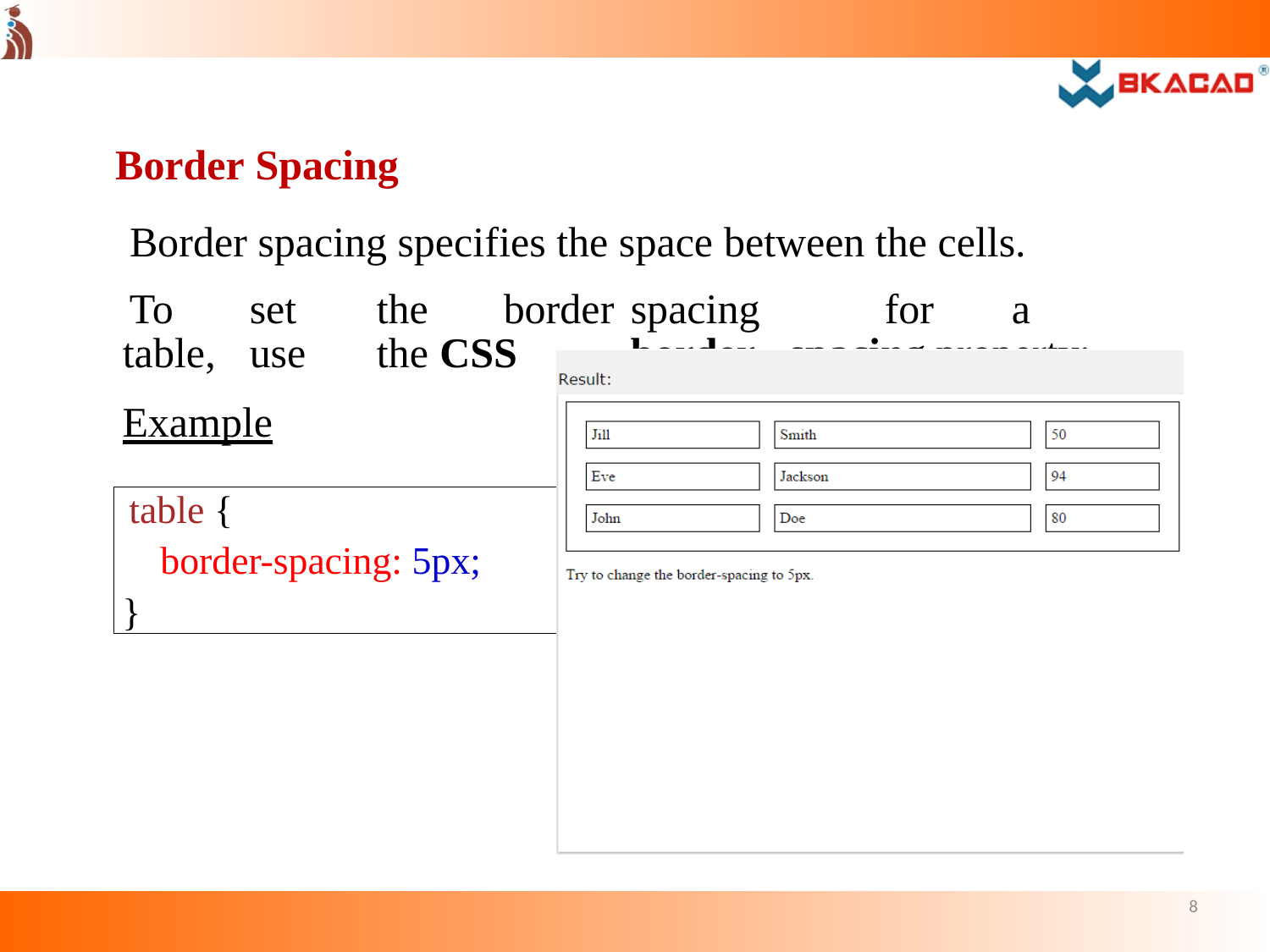

Border Spacing
Border spacing specifies the space between the cells.
To	set	the	border	spacing	for	a	table,	use	the CSS	border-  spacing property:
Example

table {
border-spacing: 5px;
}
8